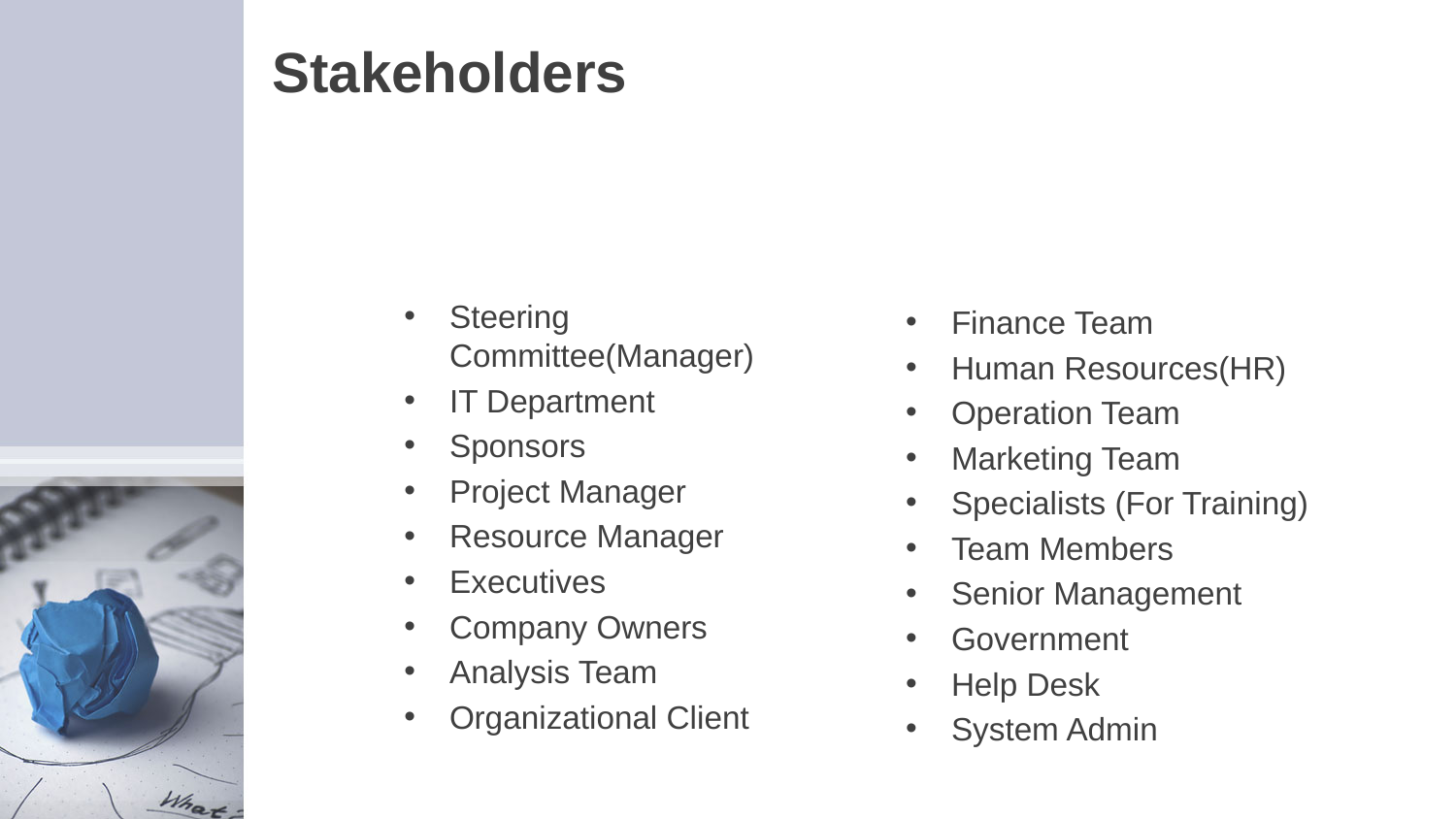

# Stakeholders

Steering Committee(Manager)
IT Department
Sponsors
Project Manager
Resource Manager
Executives
Company Owners
Analysis Team
Organizational Client

Finance Team
Human Resources(HR)
Operation Team
Marketing Team
Specialists (For Training)
Team Members
Senior Management
Government
Help Desk
System Admin